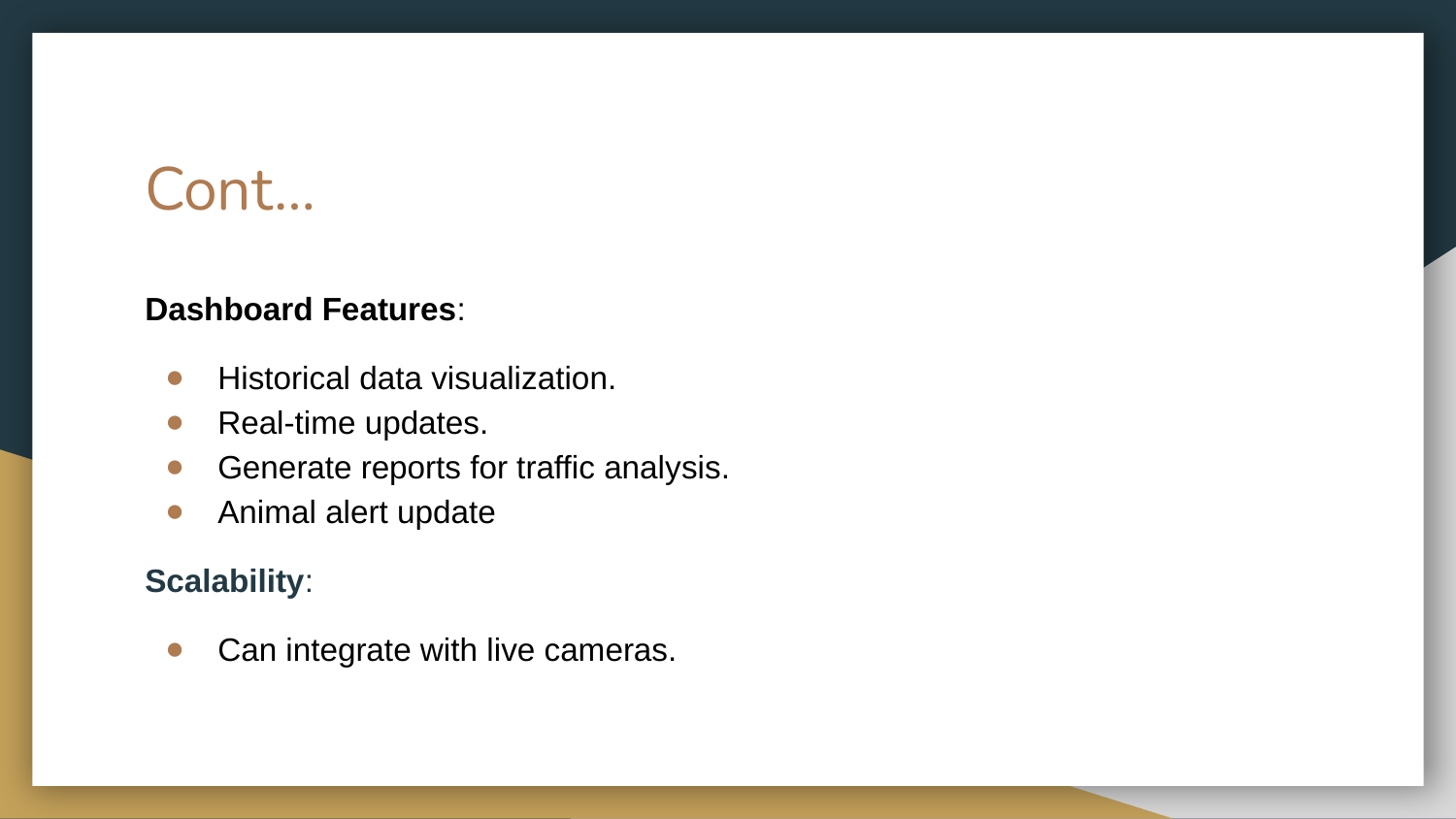

# Cont…
Dashboard Features:
Historical data visualization.
Real-time updates.
Generate reports for traffic analysis.
Animal alert update
Scalability:
Can integrate with live cameras.